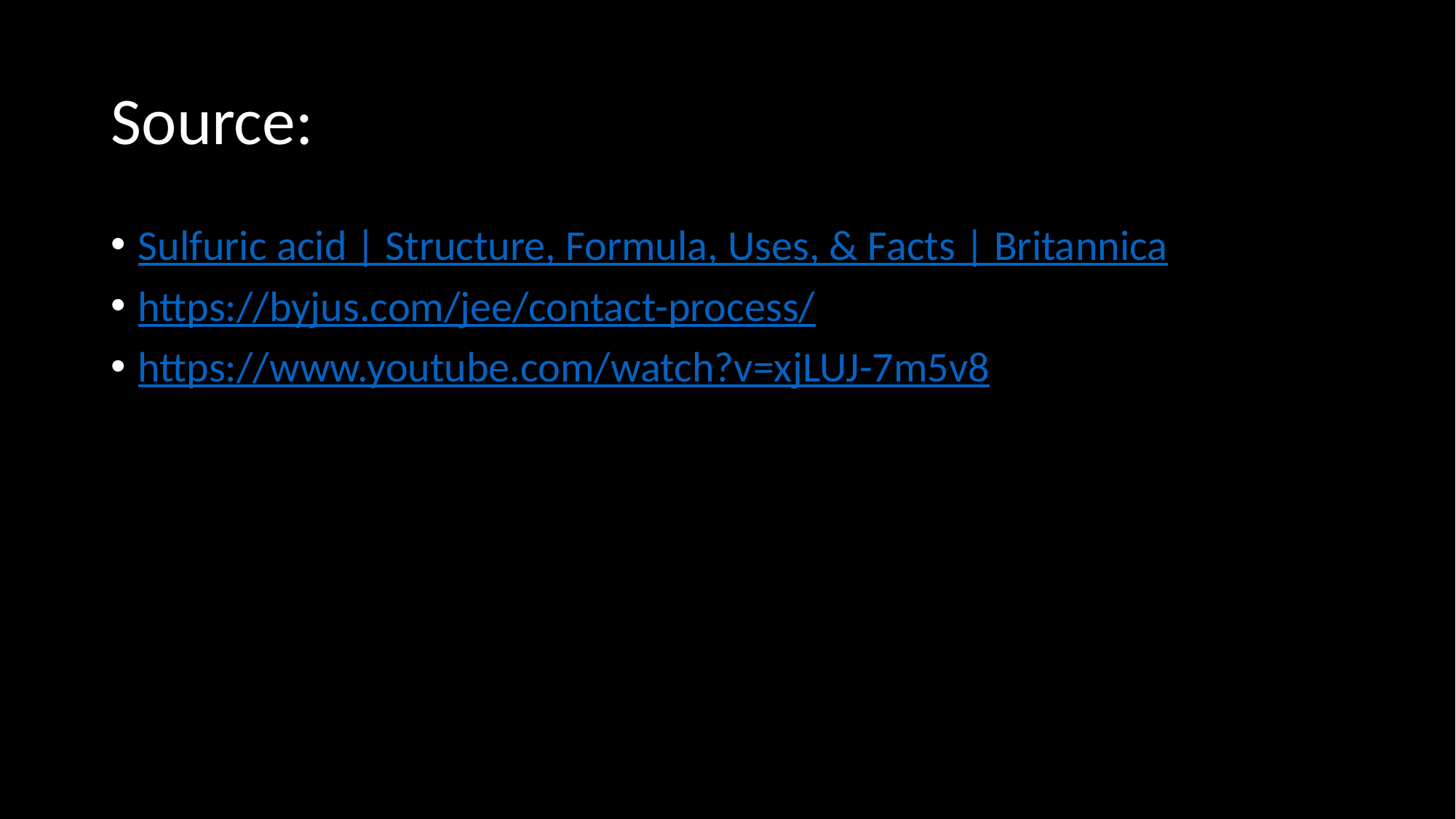

# Source:
Sulfuric acid | Structure, Formula, Uses, & Facts | Britannica
https://byjus.com/jee/contact-process/
https://www.youtube.com/watch?v=xjLUJ-7m5v8